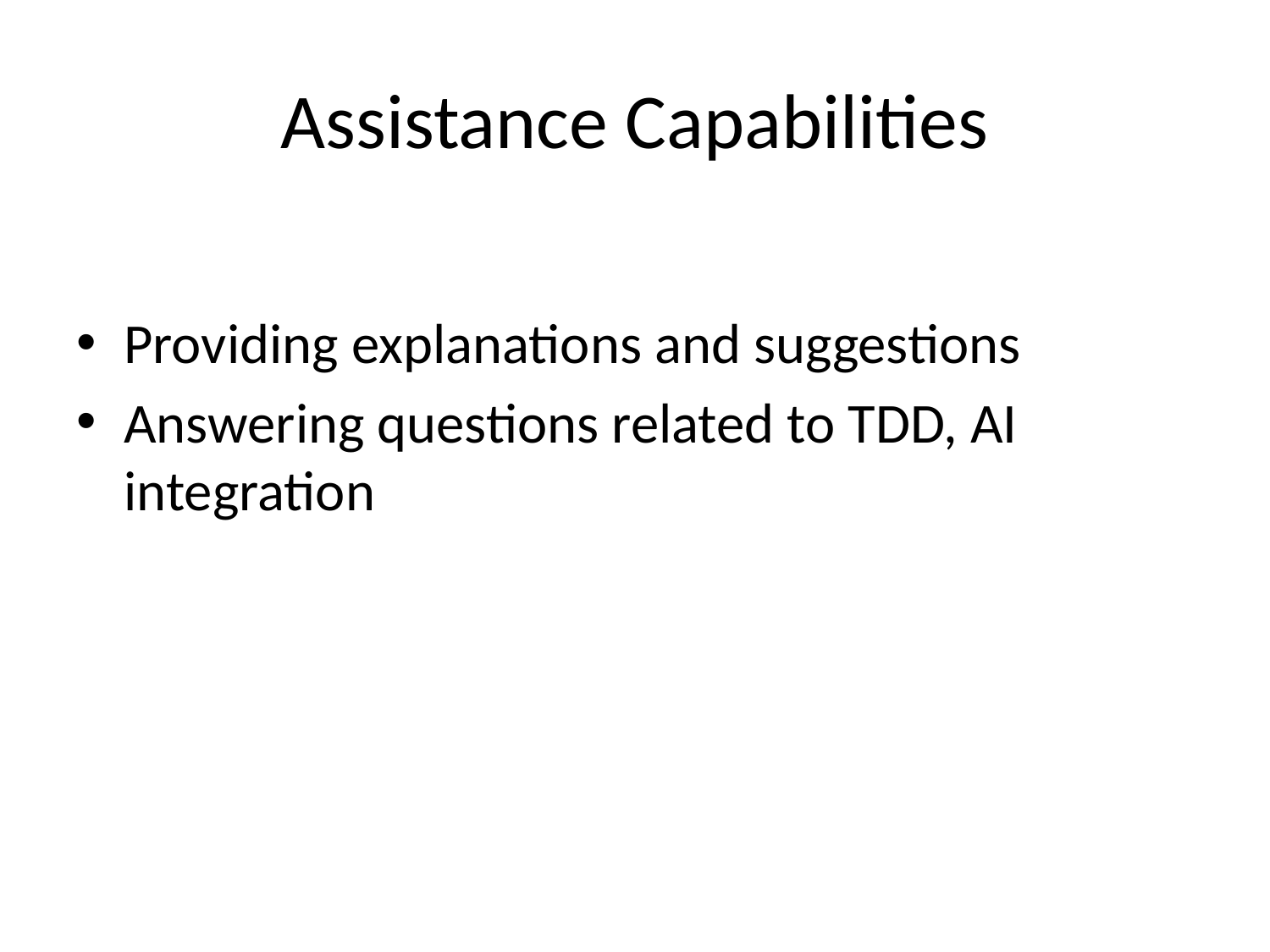

# Assistance Capabilities

Providing explanations and suggestions
Answering questions related to TDD, AI integration